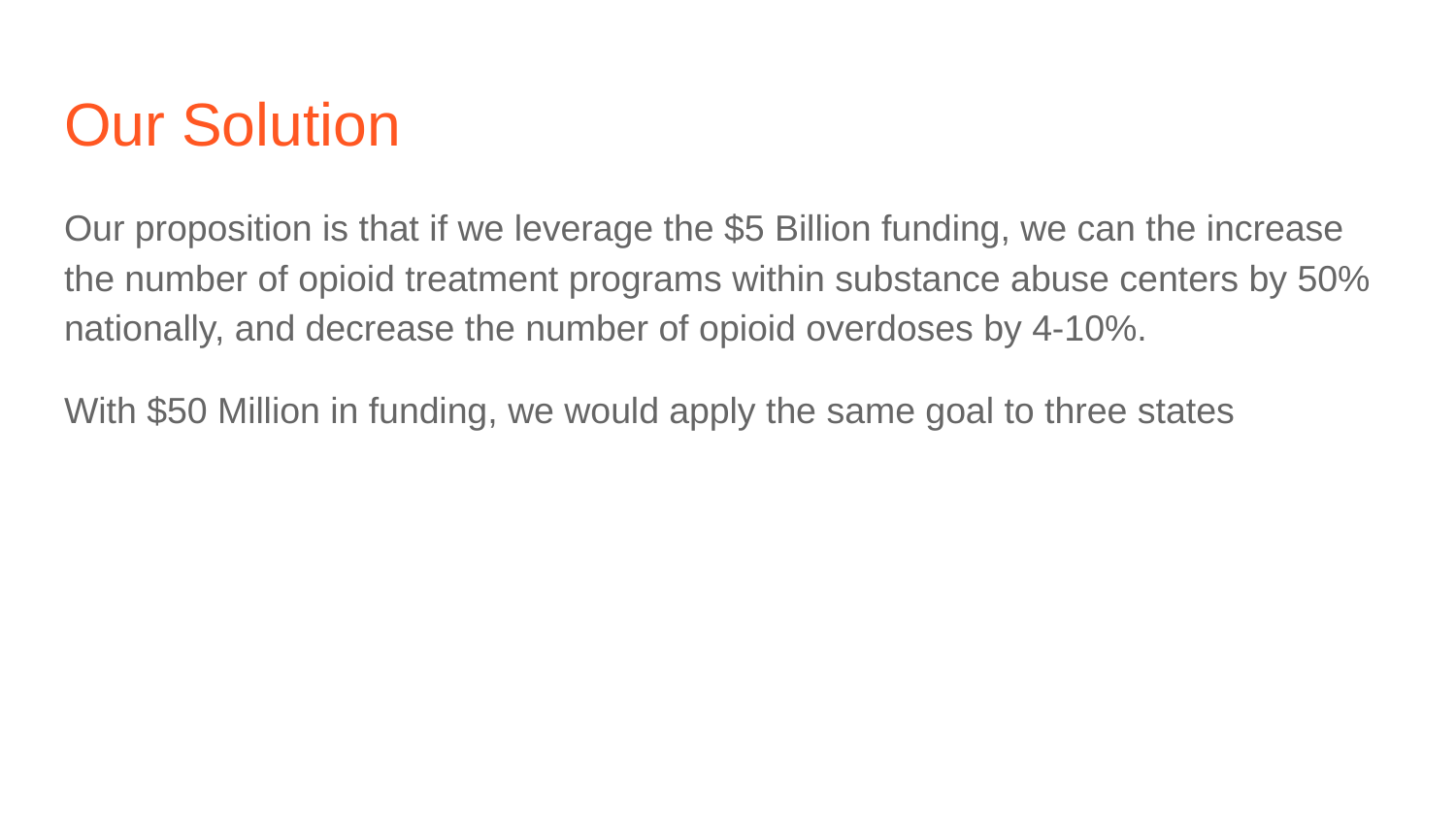

# Our Solution
Our proposition is that if we leverage the $5 Billion funding, we can the increase the number of opioid treatment programs within substance abuse centers by 50% nationally, and decrease the number of opioid overdoses by 4-10%.
With $50 Million in funding, we would apply the same goal to three states